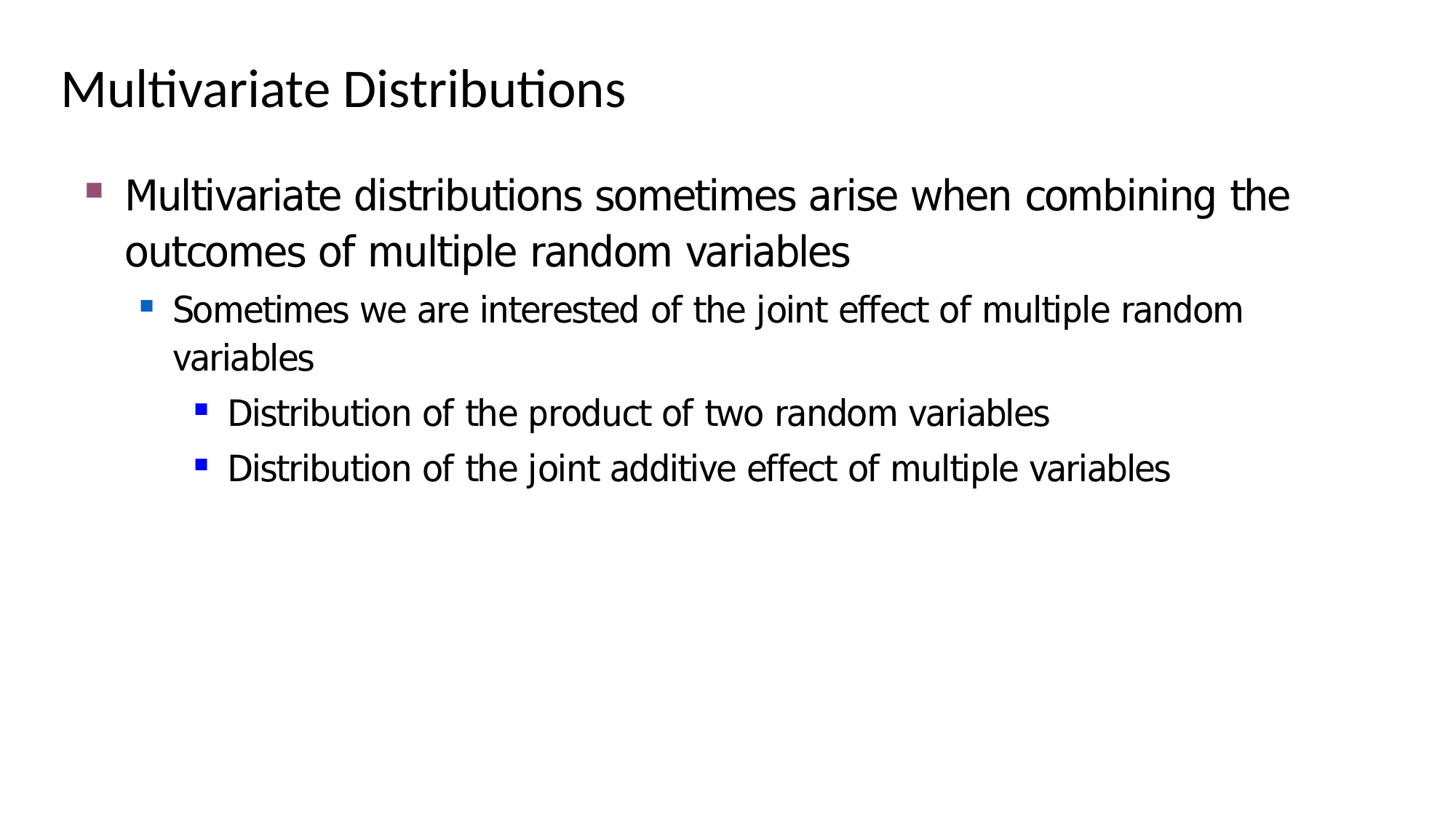

# Multivariate Distributions
Multivariate distributions sometimes arise when combining the outcomes of multiple random variables
Sometimes we are interested of the joint effect of multiple random variables
Distribution of the product of two random variables
Distribution of the joint additive effect of multiple variables